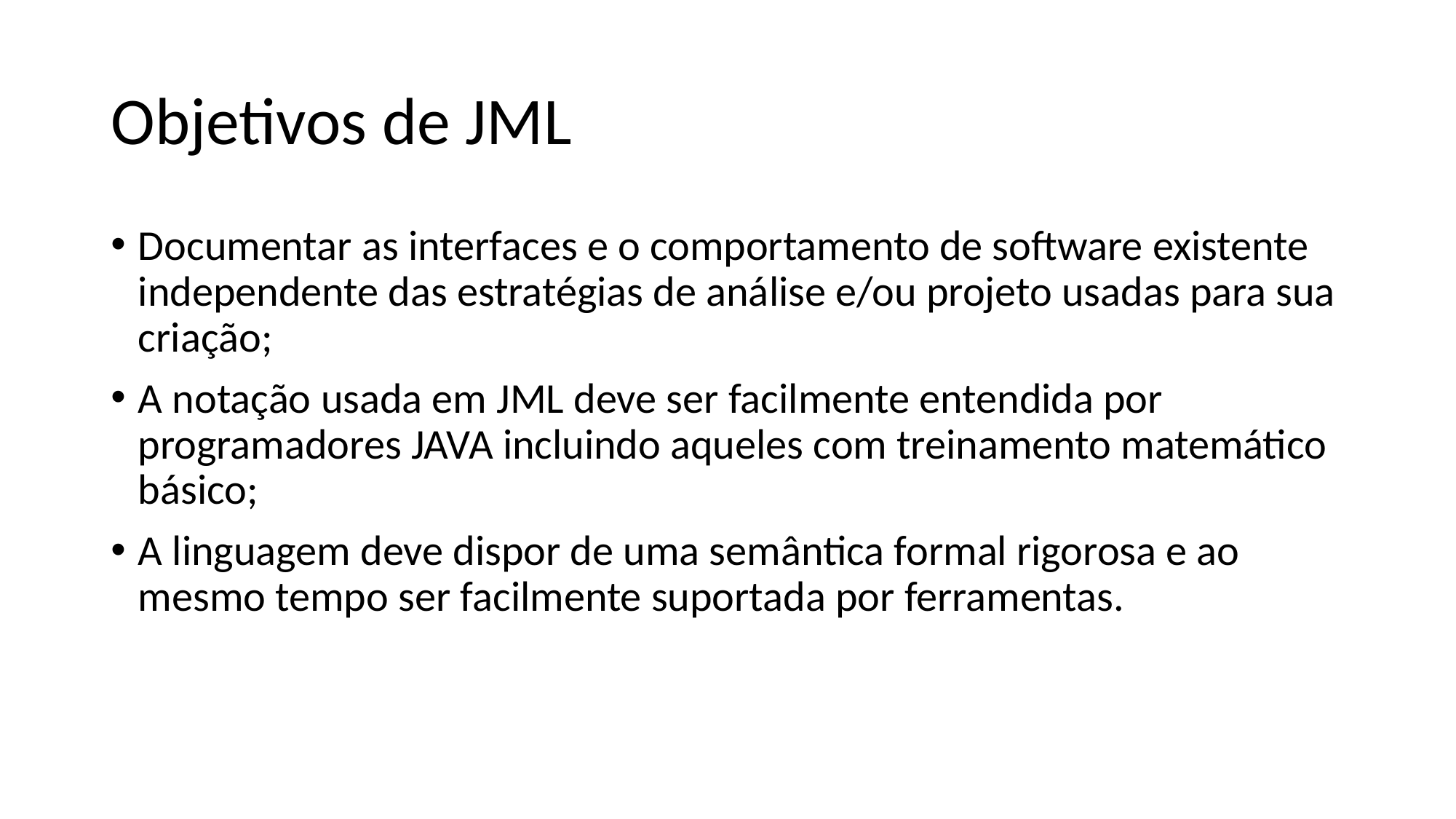

# Objetivos de JML
Documentar as interfaces e o comportamento de software existente independente das estratégias de análise e/ou projeto usadas para sua criação;
A notação usada em JML deve ser facilmente entendida por programadores JAVA incluindo aqueles com treinamento matemático básico;
A linguagem deve dispor de uma semântica formal rigorosa e ao mesmo tempo ser facilmente suportada por ferramentas.